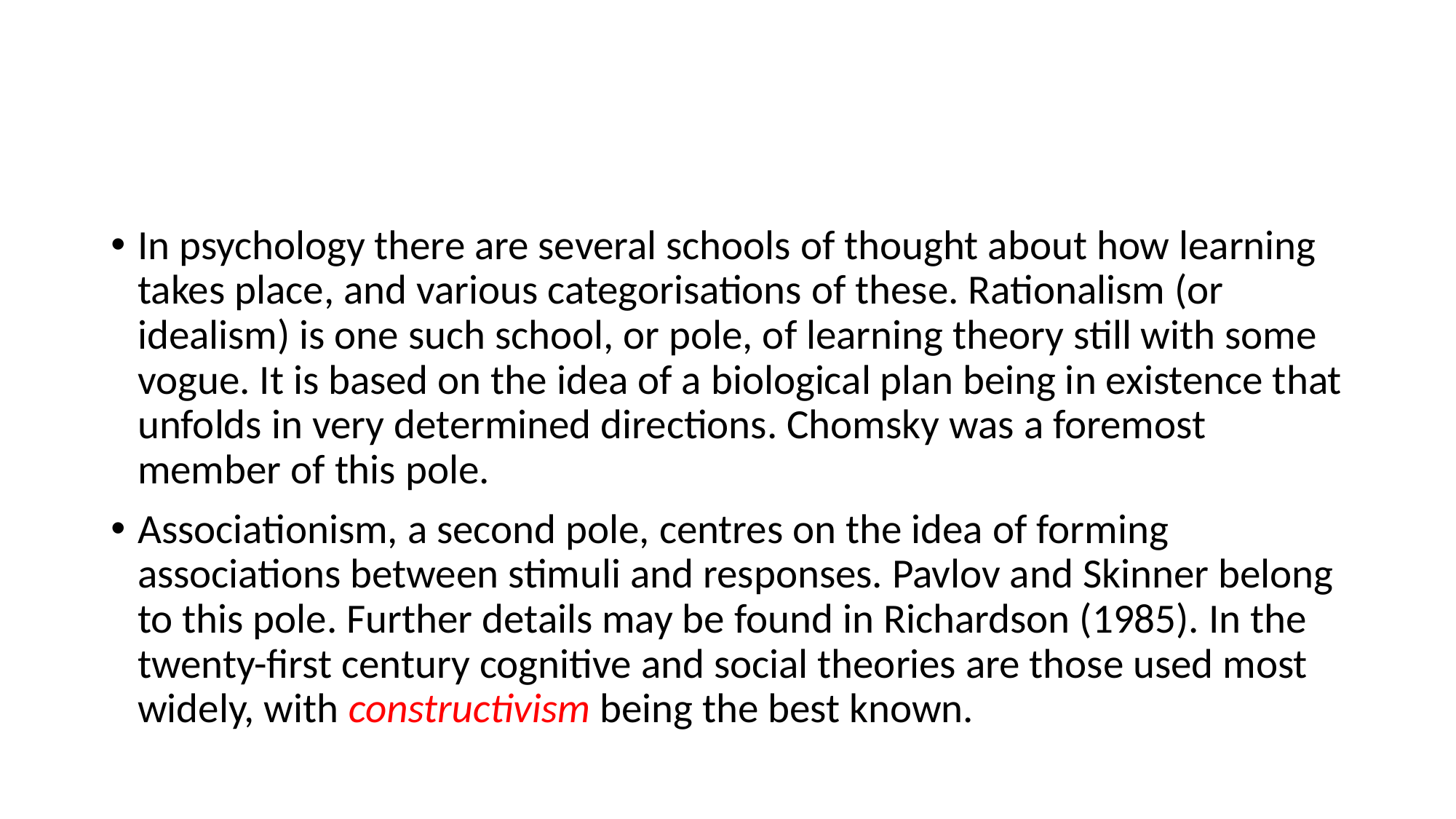

In psychology there are several schools of thought about how learning takes place, and various categorisations of these. Rationalism (or idealism) is one such school, or pole, of learning theory still with some vogue. It is based on the idea of a biological plan being in existence that unfolds in very determined directions. Chomsky was a foremost member of this pole.
Associationism, a second pole, centres on the idea of forming associations between stimuli and responses. Pavlov and Skinner belong to this pole. Further details may be found in Richardson (1985). In the twenty-first century cognitive and social theories are those used most widely, with constructivism being the best known.